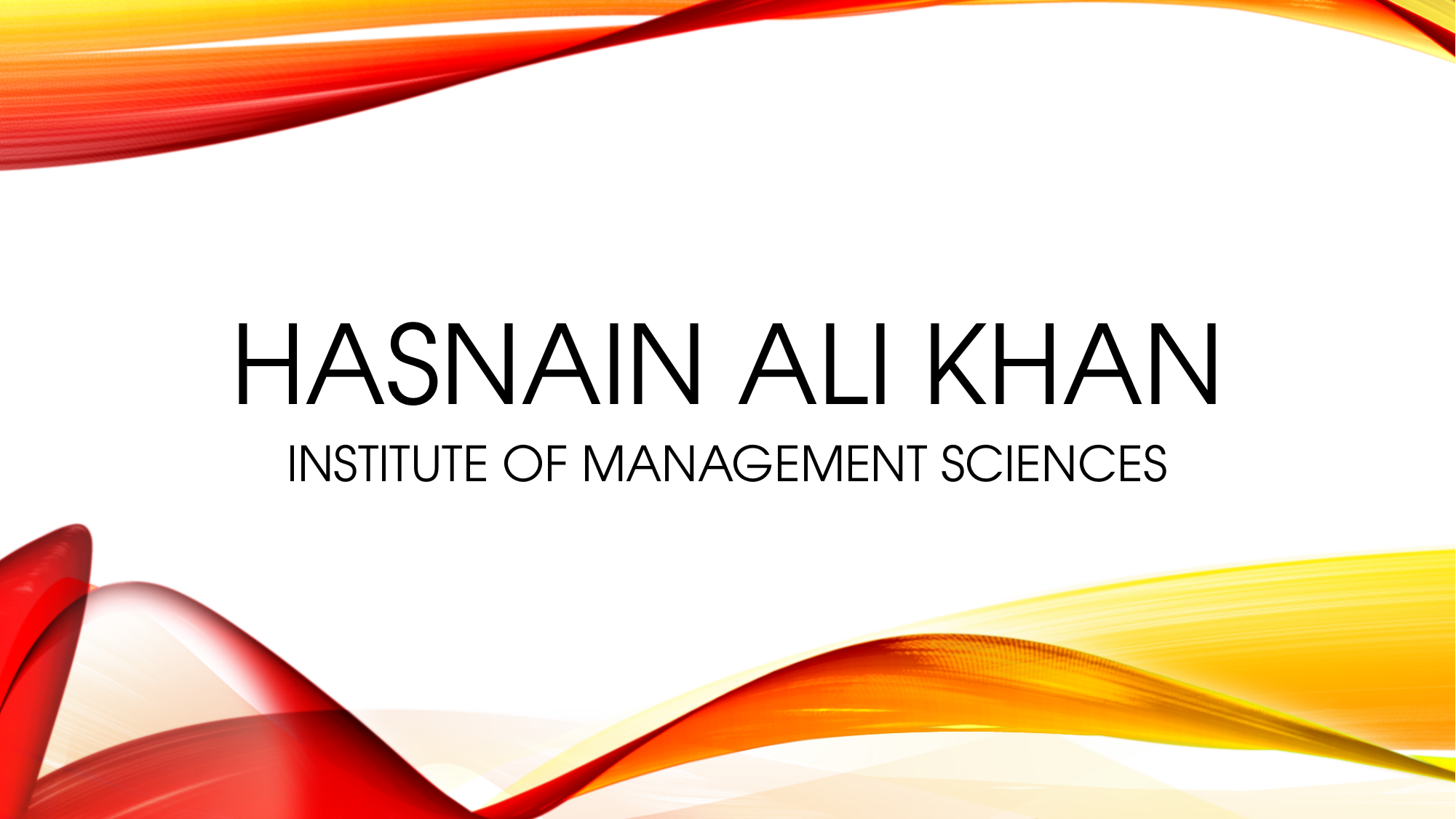

# HASNAIN ALI KHAN
INSTITUTE OF MANAGEMENT SCIENCES